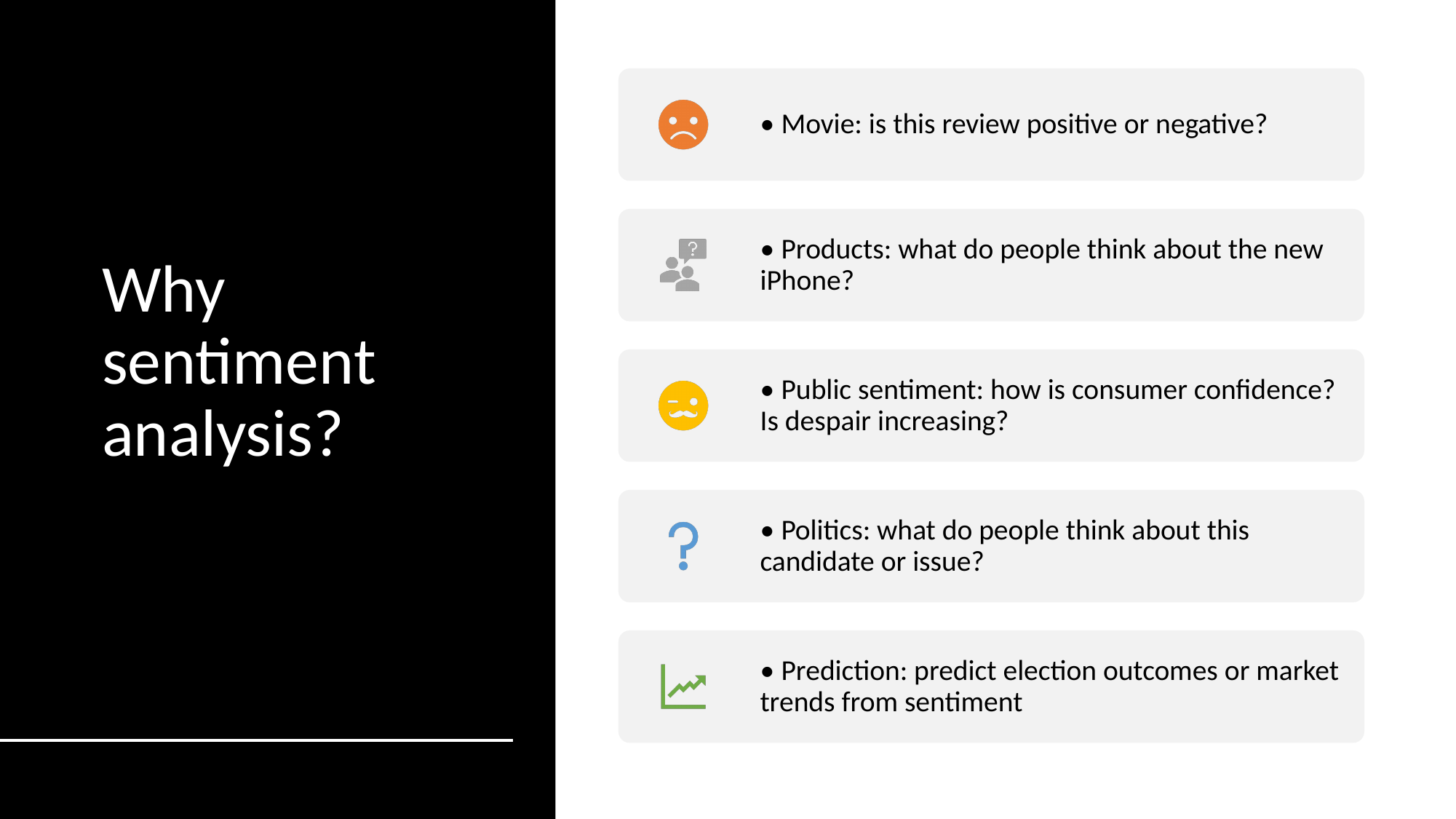

# Why sentiment analysis?
• Movie: is this review positive or negative?
• Products: what do people think about the new iPhone?
• Public sentiment: how is consumer confidence? Is despair increasing?
• Politics: what do people think about this candidate or issue?
• Prediction: predict election outcomes or market trends from sentiment